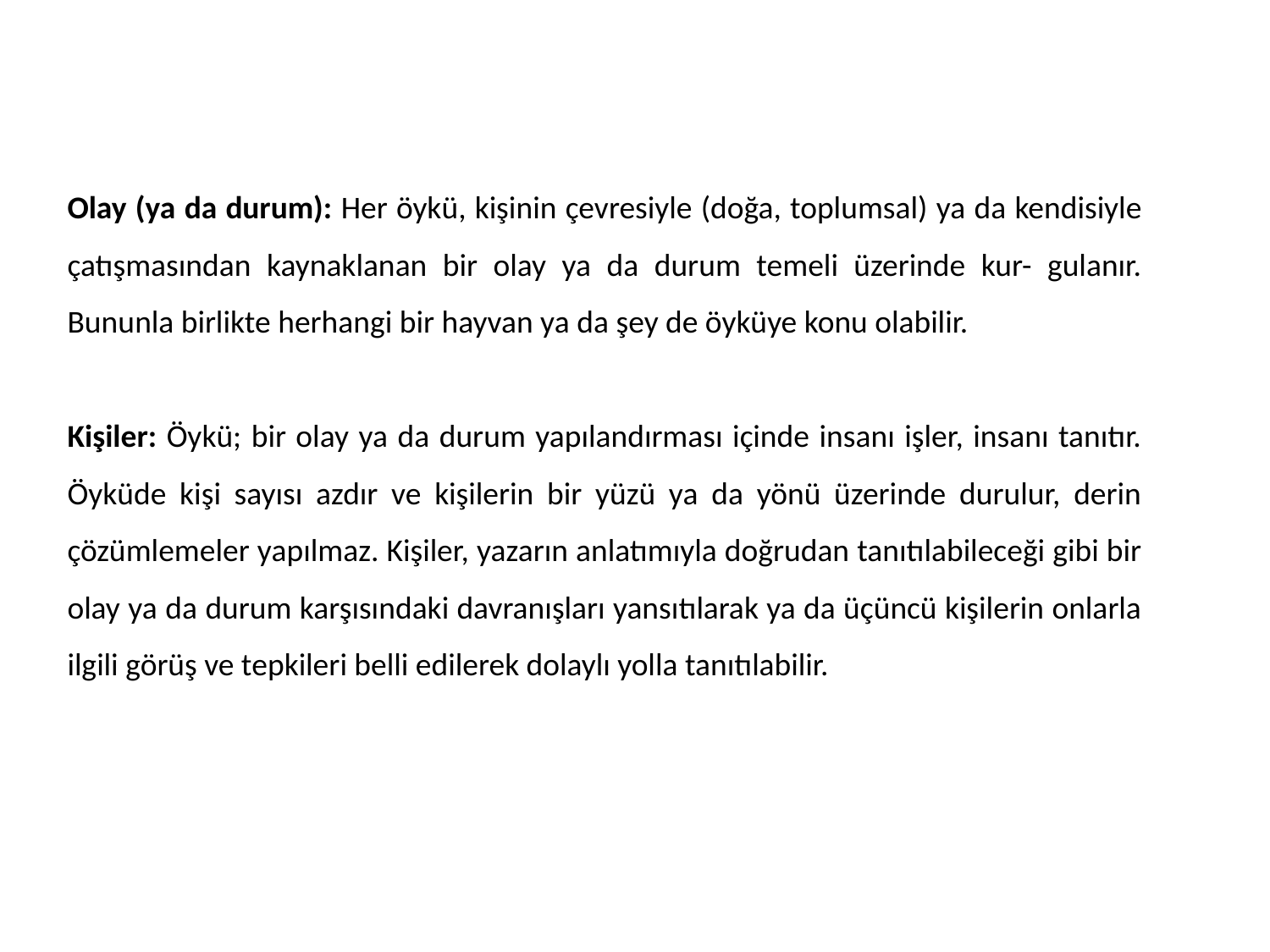

Olay (ya da durum): Her öykü, kişinin çevresiyle (doğa, toplumsal) ya da kendisiyle çatışmasından kaynaklanan bir olay ya da durum temeli üzerinde kur- gulanır. Bununla birlikte herhangi bir hayvan ya da şey de öyküye konu olabilir.

Kişiler: Öykü; bir olay ya da durum yapılandırması içinde insanı işler, insanı tanıtır. Öyküde kişi sayısı azdır ve kişilerin bir yüzü ya da yönü üzerinde durulur, derin çözümlemeler yapılmaz. Kişiler, yazarın anlatımıyla doğrudan tanıtılabileceği gibi bir olay ya da durum karşısındaki davranışları yansıtılarak ya da üçüncü kişilerin onlarla ilgili görüş ve tepkileri belli edilerek dolaylı yolla tanıtılabilir.